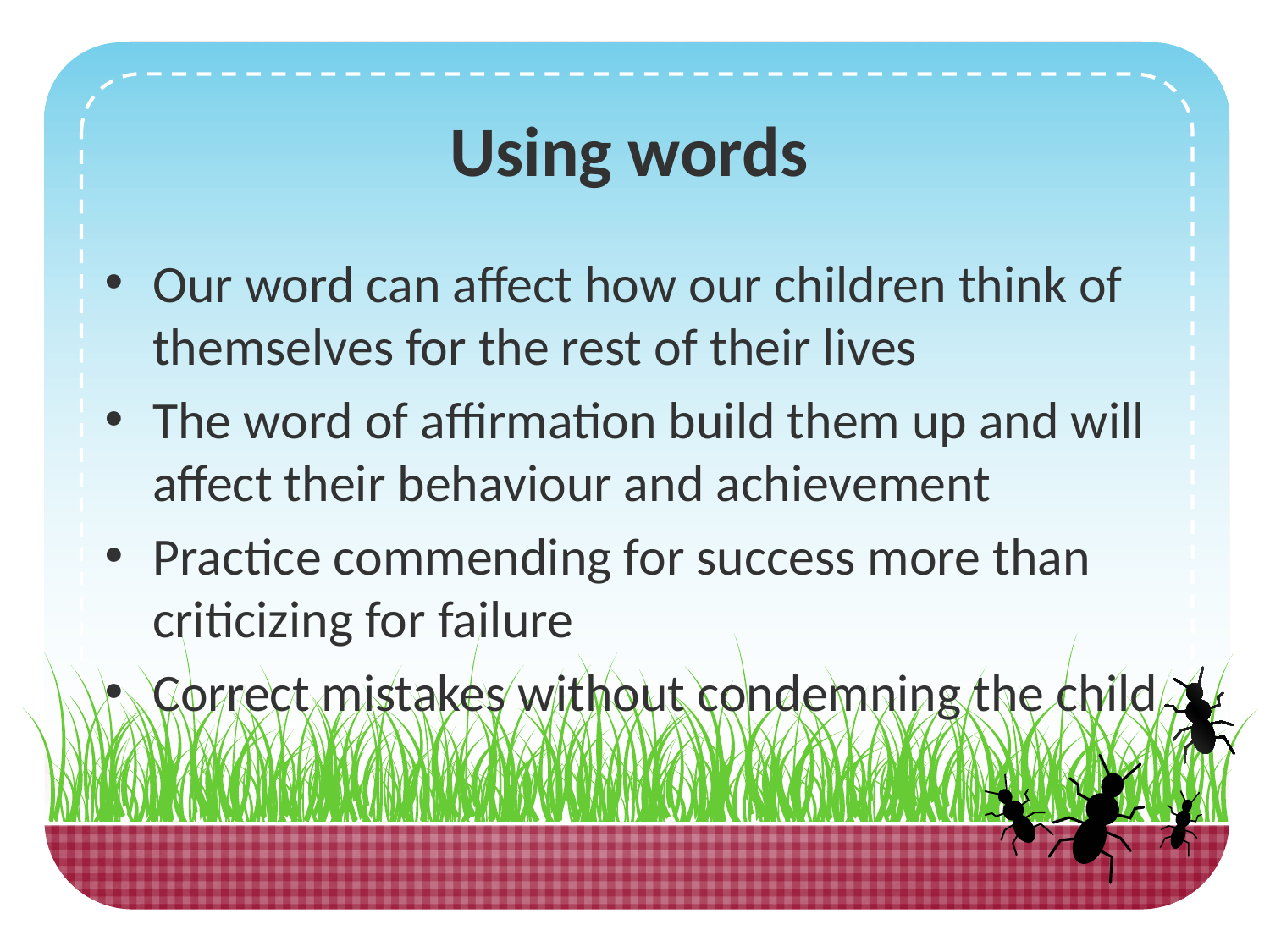

# Using words
Our word can affect how our children think of themselves for the rest of their lives
The word of affirmation build them up and will affect their behaviour and achievement
Practice commending for success more than criticizing for failure
Correct mistakes without condemning the child